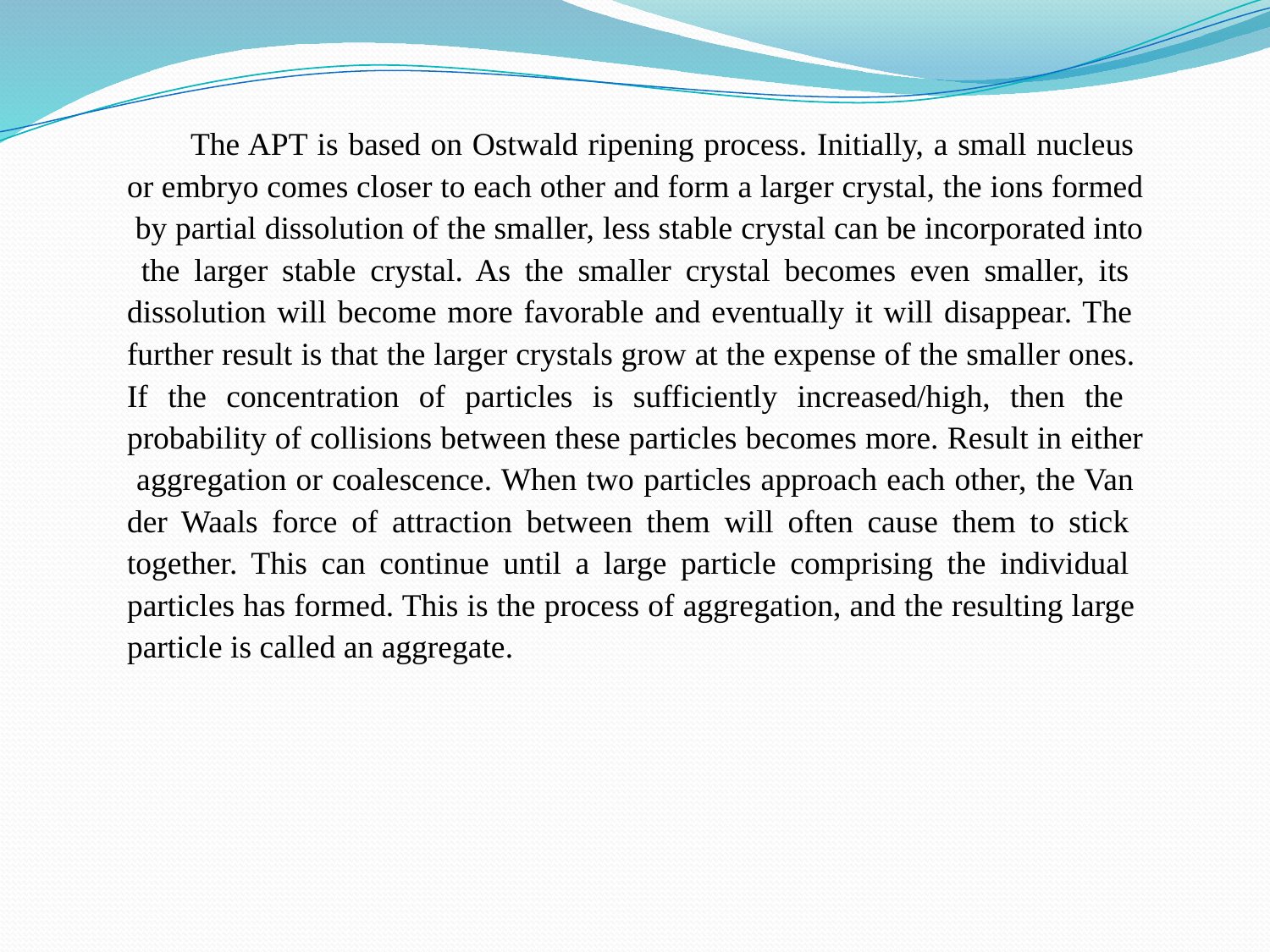

The APT is based on Ostwald ripening process. Initially, a small nucleus  or embryo comes closer to each other and form a larger crystal, the ions formed  by partial dissolution of the smaller, less stable crystal can be incorporated into  the larger stable crystal. As the smaller crystal becomes even smaller, its  dissolution will become more favorable and eventually it will disappear. The  further result is that the larger crystals grow at the expense of the smaller ones.  If the concentration of particles is sufficiently increased/high, then the  probability of collisions between these particles becomes more. Result in either  aggregation or coalescence. When two particles approach each other, the Van  der Waals force of attraction between them will often cause them to stick  together. This can continue until a large particle comprising the individual  particles has formed. This is the process of aggregation, and the resulting large  particle is called an aggregate.